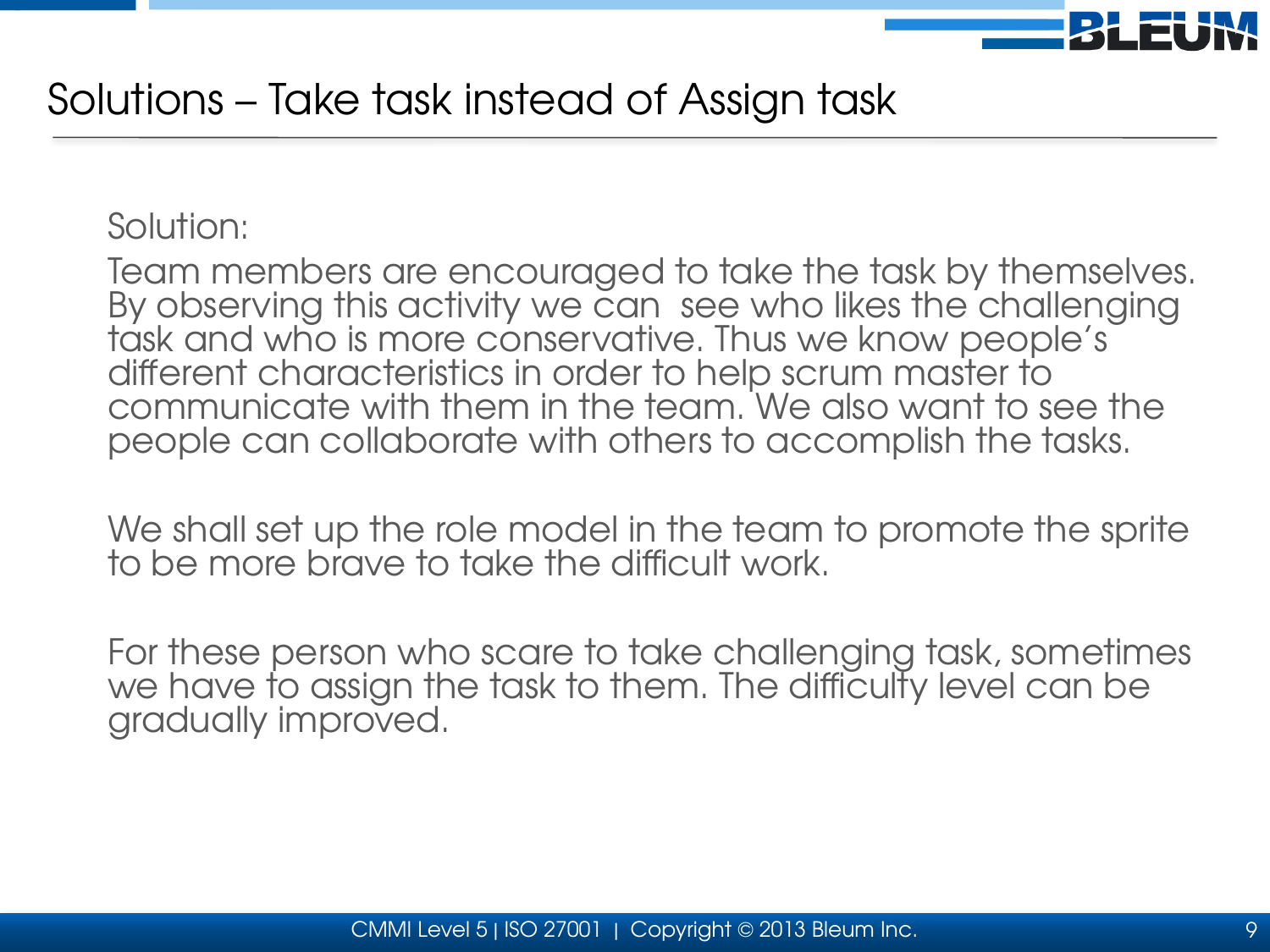

Solutions – Take task instead of Assign task
Solution:
Team members are encouraged to take the task by themselves. By observing this activity we can  see who likes the challenging task and who is more conservative. Thus we know people’s different characteristics in order to help scrum master to communicate with them in the team. We also want to see the people can collaborate with others to accomplish the tasks.

We shall set up the role model in the team to promote the sprite to be more brave to take the difficult work.

For these person who scare to take challenging task, sometimes we have to assign the task to them. The difficulty level can be gradually improved.

9